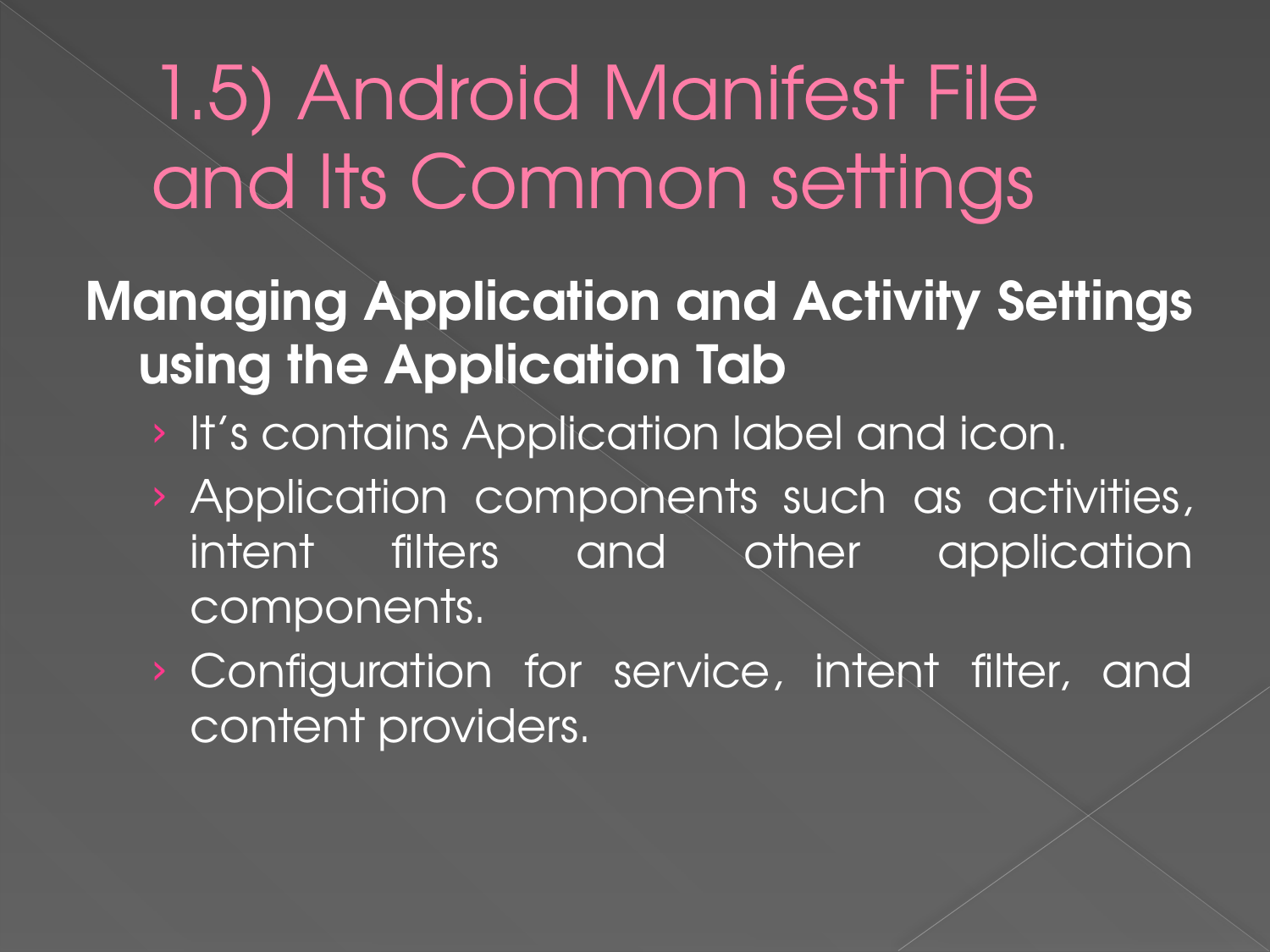

# 1.5) Android Manifest File and Its Common settings
Managing Application and Activity Settings using the Application Tab
It’s contains Application label and icon.
Application components such as activities, intent filters and other application components.
Configuration for service, intent filter, and content providers.